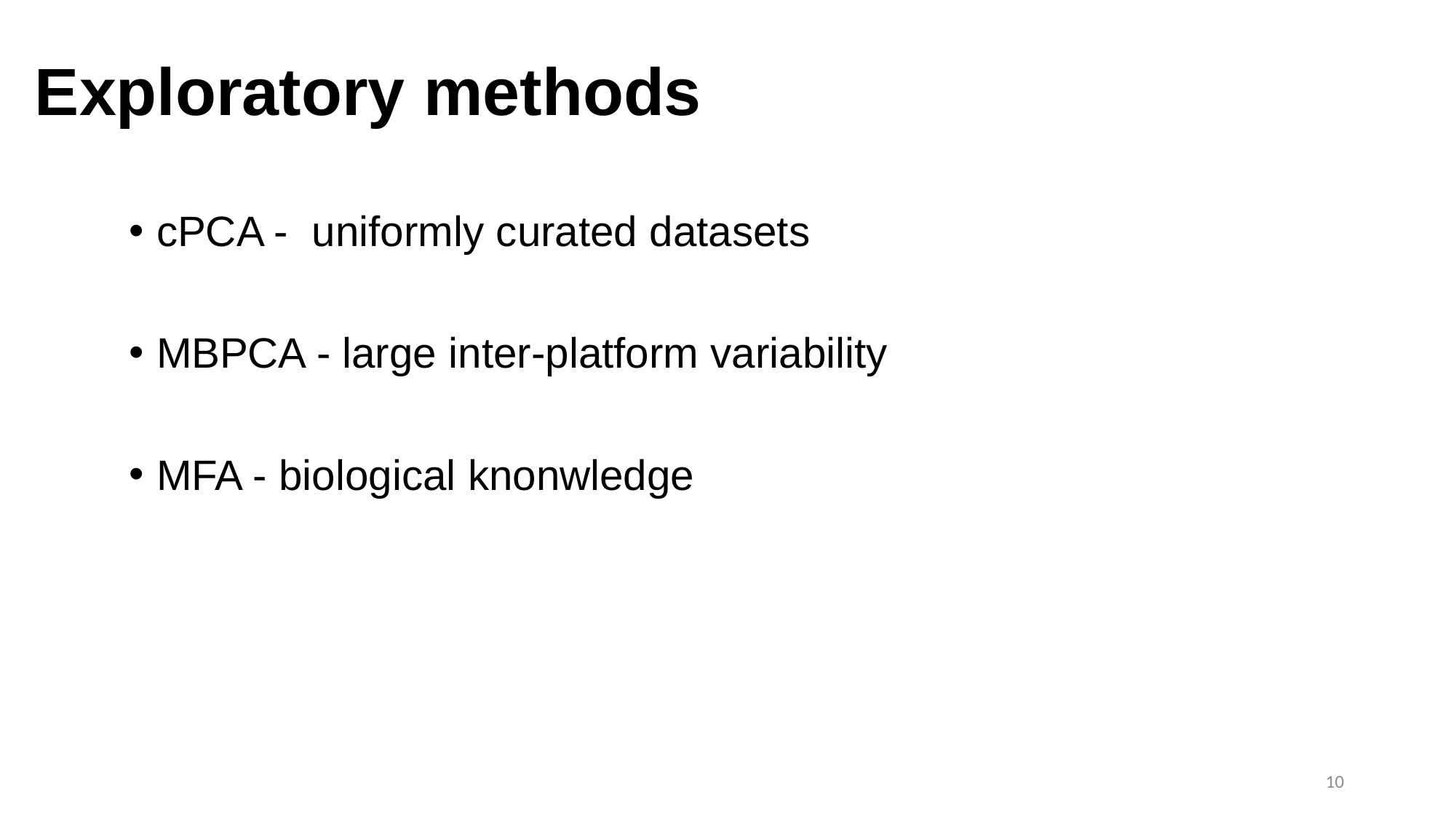

Exploratory methods
cPCA -  uniformly curated datasets

MBPCA - large inter-platform variability

MFA - biological knonwledge

10